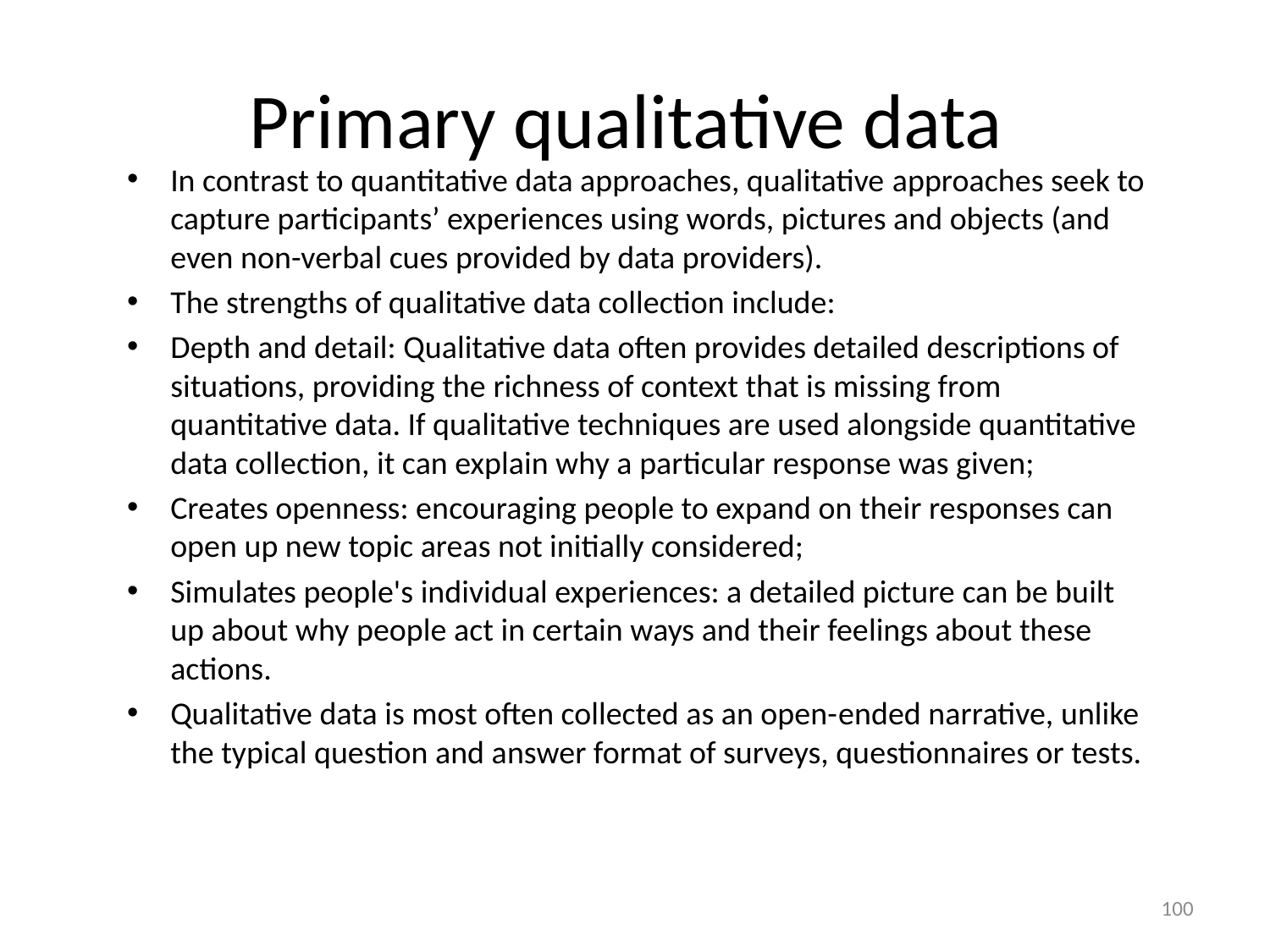

# Primary qualitative data
In contrast to quantitative data approaches, qualitative approaches seek to capture participants’ experiences using words, pictures and objects (and even non-­verbal cues provided by data providers).
The strengths of qualitative data collection include:
Depth and detail: Qualitative data often provides detailed descriptions of situations, providing the richness of context that is missing from quantitative data. If qualitative techniques are used alongside quantitative data collection, it can explain why a particular response was given;
Creates openness: encouraging people to expand on their responses can open up new topic areas not initially considered;
Simulates people's individual experiences: a detailed picture can be built up about why people act in certain ways and their feelings about these actions.
Qualitative data is most often collected as an open-­ended narrative, unlike the typical question and answer format of surveys, questionnaires or tests.
100